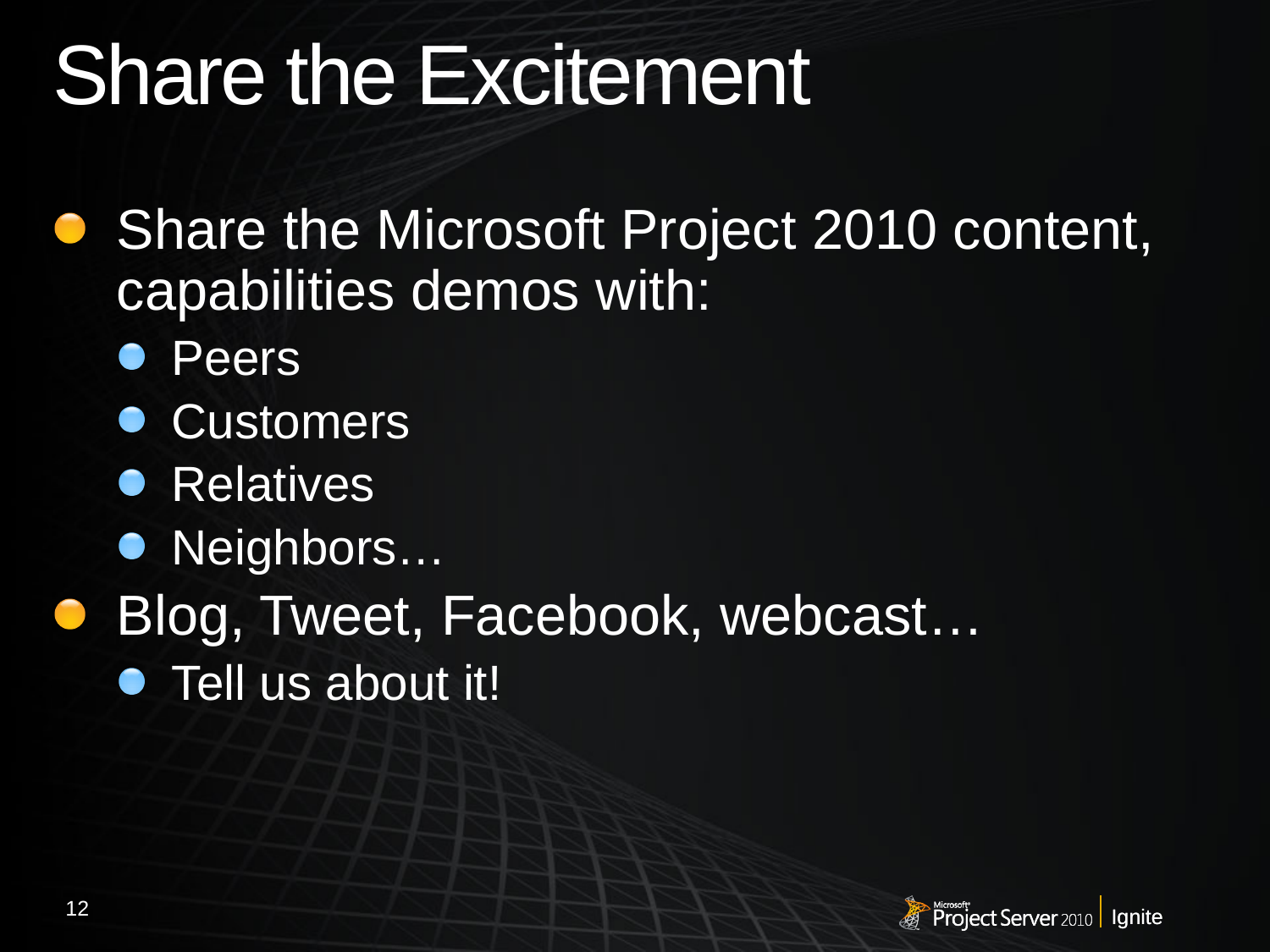

# Share the Excitement
Share the Microsoft Project 2010 content, capabilities demos with:
Peers
Customers
Relatives
Neighbors…
Blog, Tweet, Facebook, webcast…
Tell us about it!
12